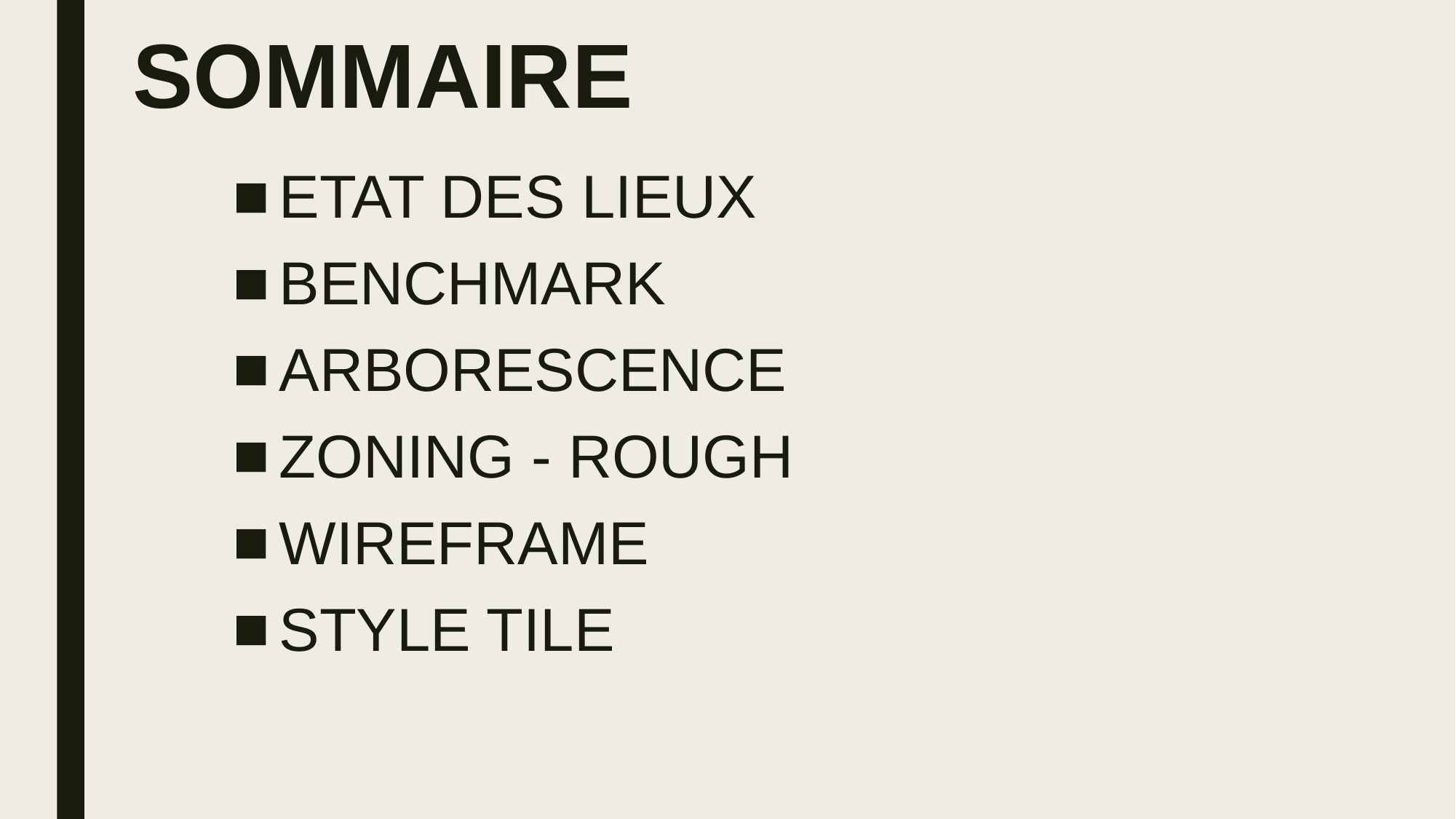

# SOMMAIRE
ETAT DES LIEUX
BENCHMARK
ARBORESCENCE
ZONING - ROUGH
WIREFRAME
STYLE TILE